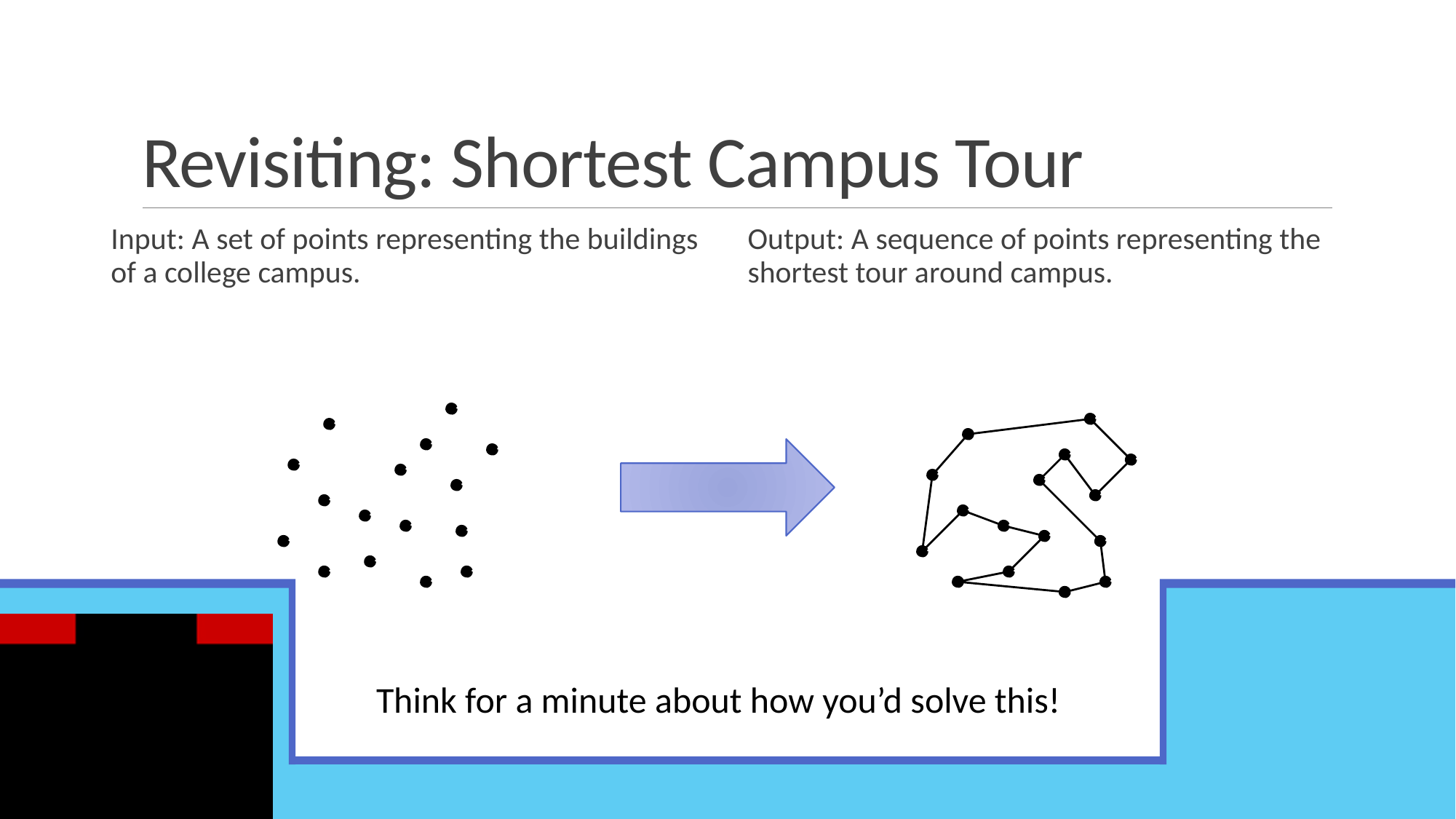

# Revisiting: Shortest Campus Tour
Input: A set of points representing the buildings of a college campus.
Output: A sequence of points representing the shortest tour around campus.

Think for a minute about how you’d solve this!